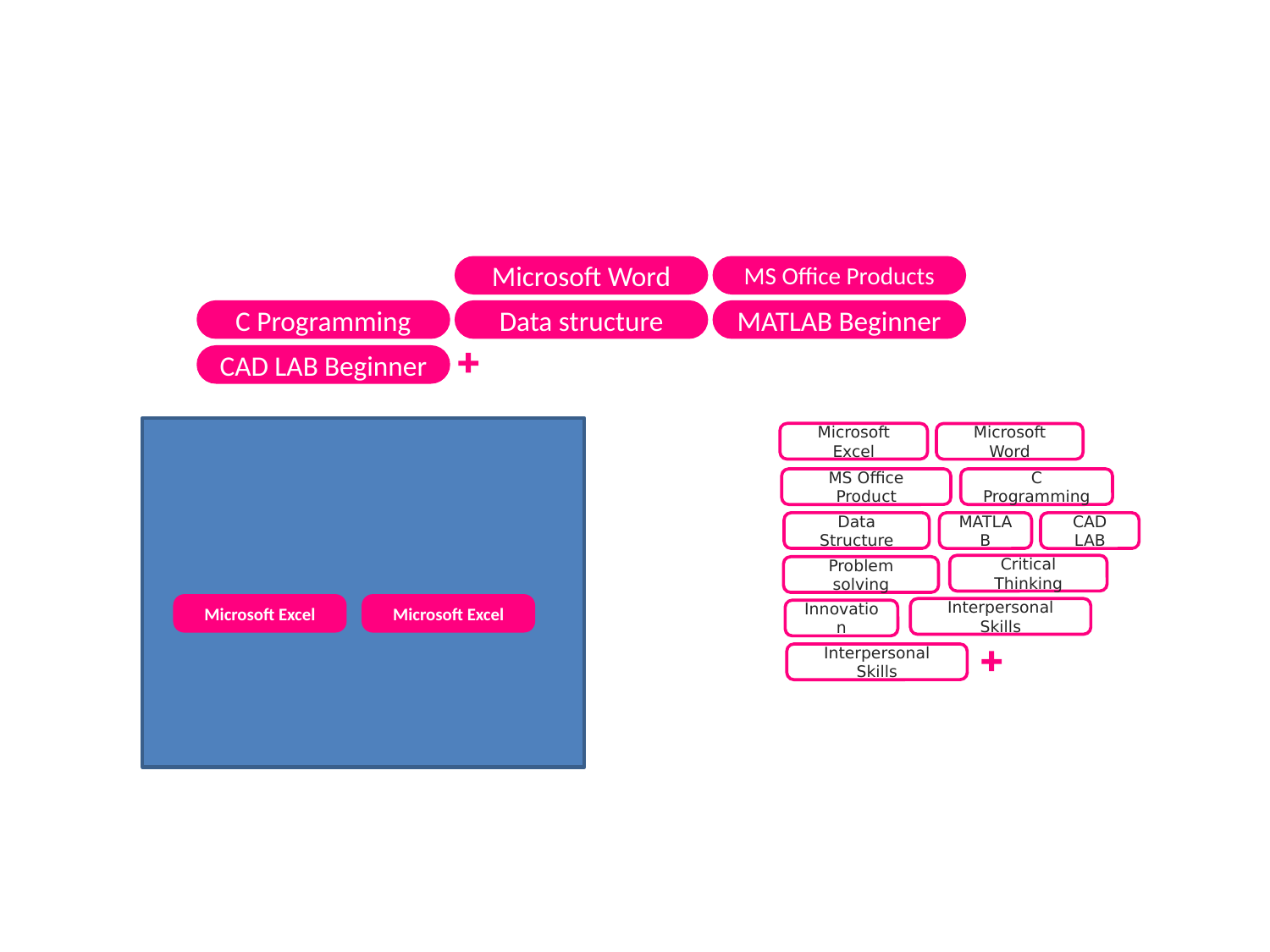

#
Microsoft Word
MS Office Products
C Programming
Data structure
MATLAB Beginner
CAD LAB Beginner

Microsoft Excel
Microsoft Word
MS Office Product
C Programming
Data Structure
MATLAB
CAD LAB
Critical Thinking
Problem solving
Microsoft Excel
Microsoft Excel
Interpersonal Skills
Innovation
Interpersonal Skills